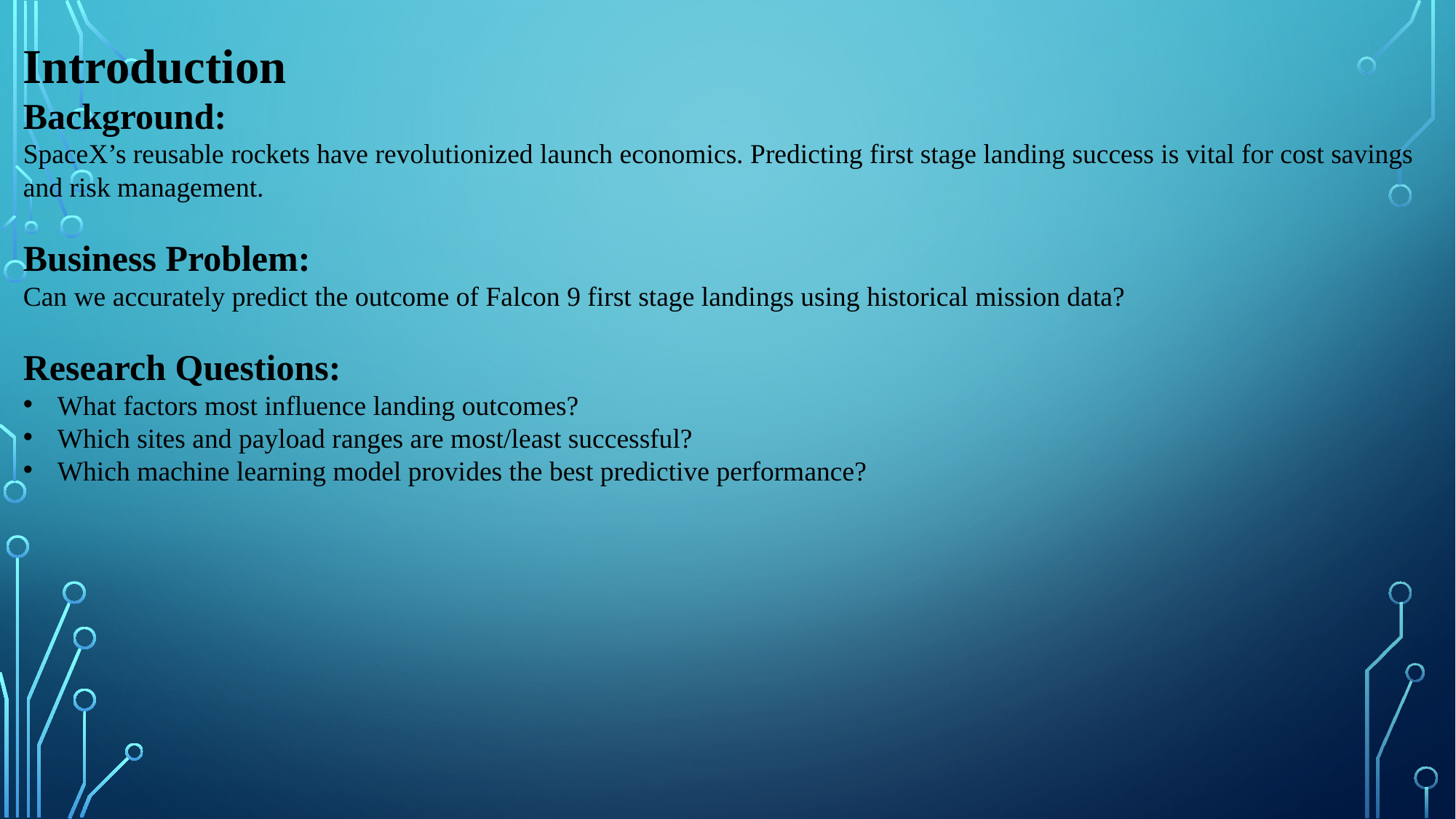

Introduction
Background:
SpaceX’s reusable rockets have revolutionized launch economics. Predicting first stage landing success is vital for cost savings and risk management.

Business Problem:
Can we accurately predict the outcome of Falcon 9 first stage landings using historical mission data?

Research Questions:
What factors most influence landing outcomes?
Which sites and payload ranges are most/least successful?
Which machine learning model provides the best predictive performance?